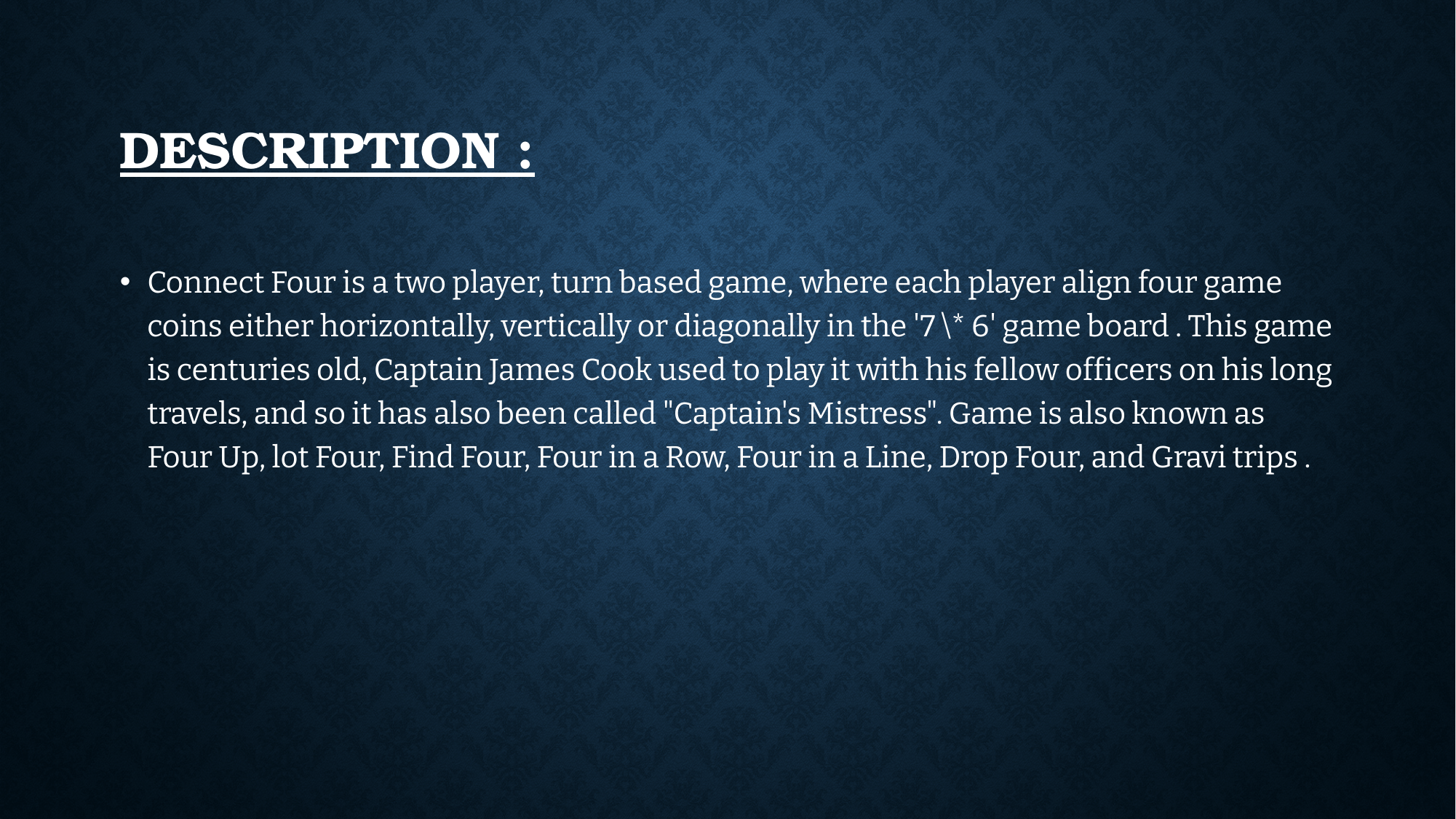

# Description :
Connect Four is a two player, turn based game, where each player align four game coins either horizontally, vertically or diagonally in the '7 \* 6' game board . This game is centuries old, Captain James Cook used to play it with his fellow officers on his long travels, and so it has also been called "Captain's Mistress". Game is also known as Four Up, lot Four, Find Four, Four in a Row, Four in a Line, Drop Four, and Gravi trips .